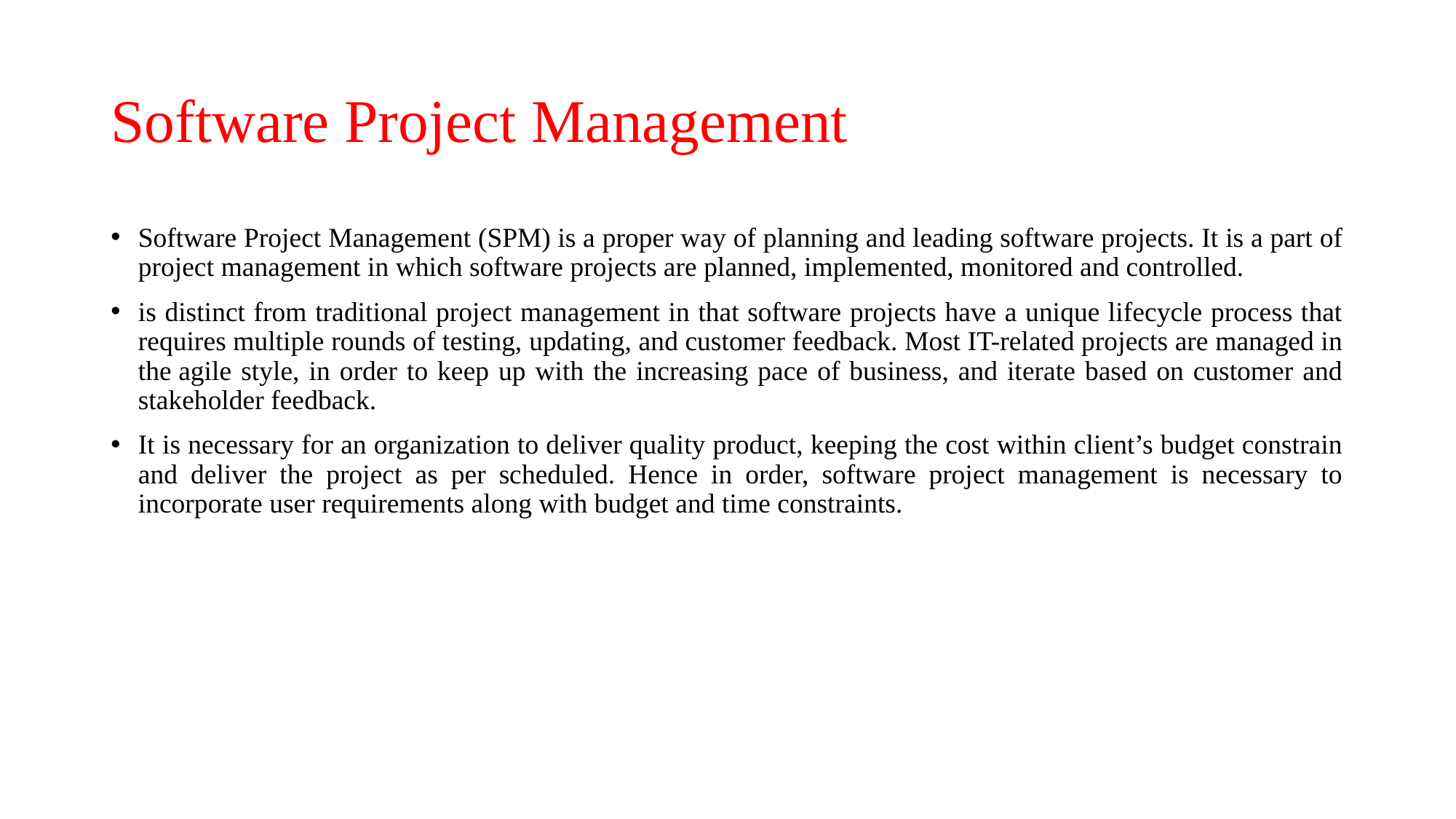

# Software Project Management
Software Project Management (SPM) is a proper way of planning and leading software projects. It is a part of project management in which software projects are planned, implemented, monitored and controlled.
is distinct from traditional project management in that software projects have a unique lifecycle process that requires multiple rounds of testing, updating, and customer feedback. Most IT-related projects are managed in the agile style, in order to keep up with the increasing pace of business, and iterate based on customer and stakeholder feedback.
It is necessary for an organization to deliver quality product, keeping the cost within client’s budget constrain and deliver the project as per scheduled. Hence in order, software project management is necessary to incorporate user requirements along with budget and time constraints.